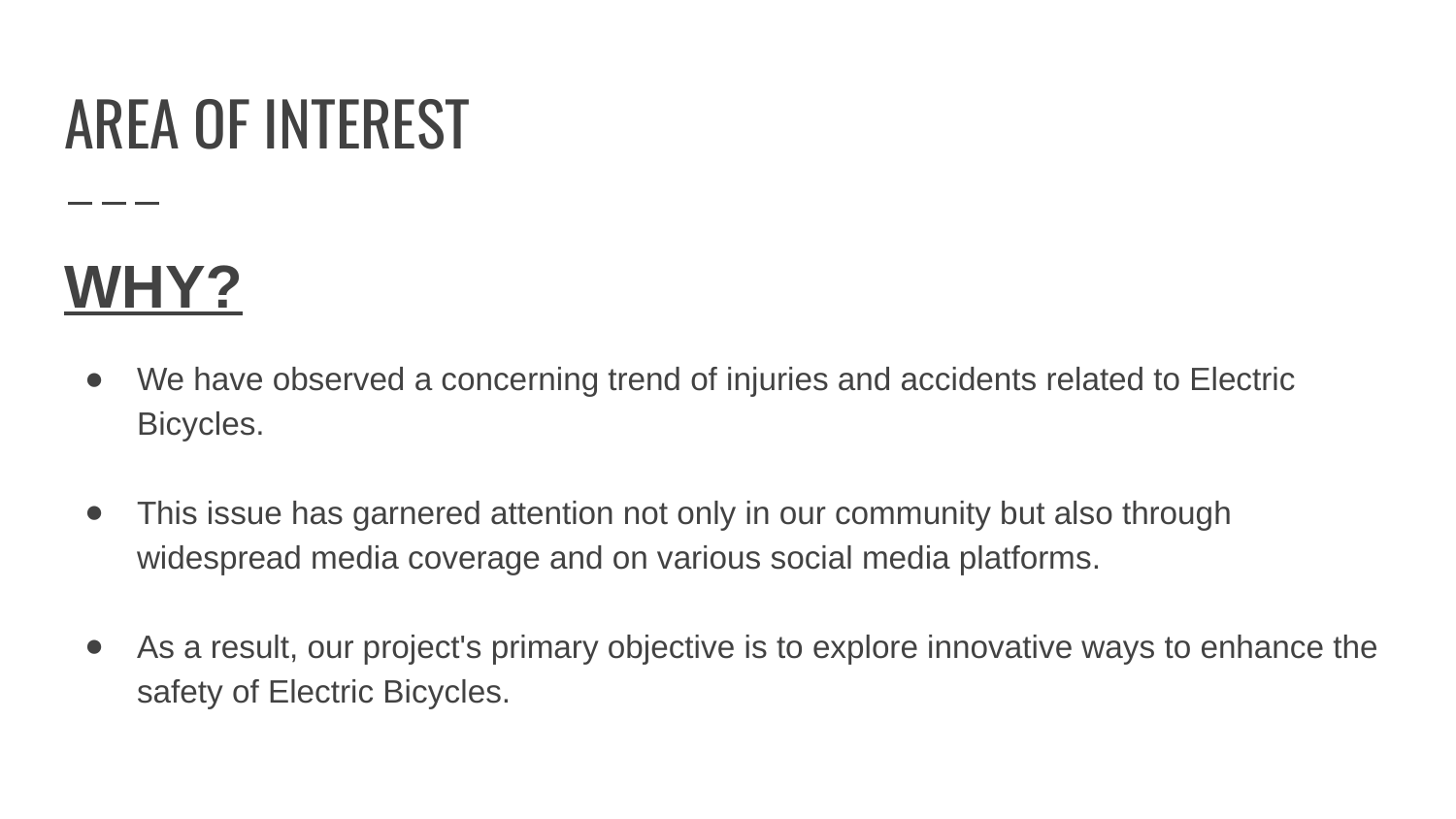

# AREA OF INTEREST
WHY?
We have observed a concerning trend of injuries and accidents related to Electric Bicycles.

This issue has garnered attention not only in our community but also through widespread media coverage and on various social media platforms.

As a result, our project's primary objective is to explore innovative ways to enhance the safety of Electric Bicycles.